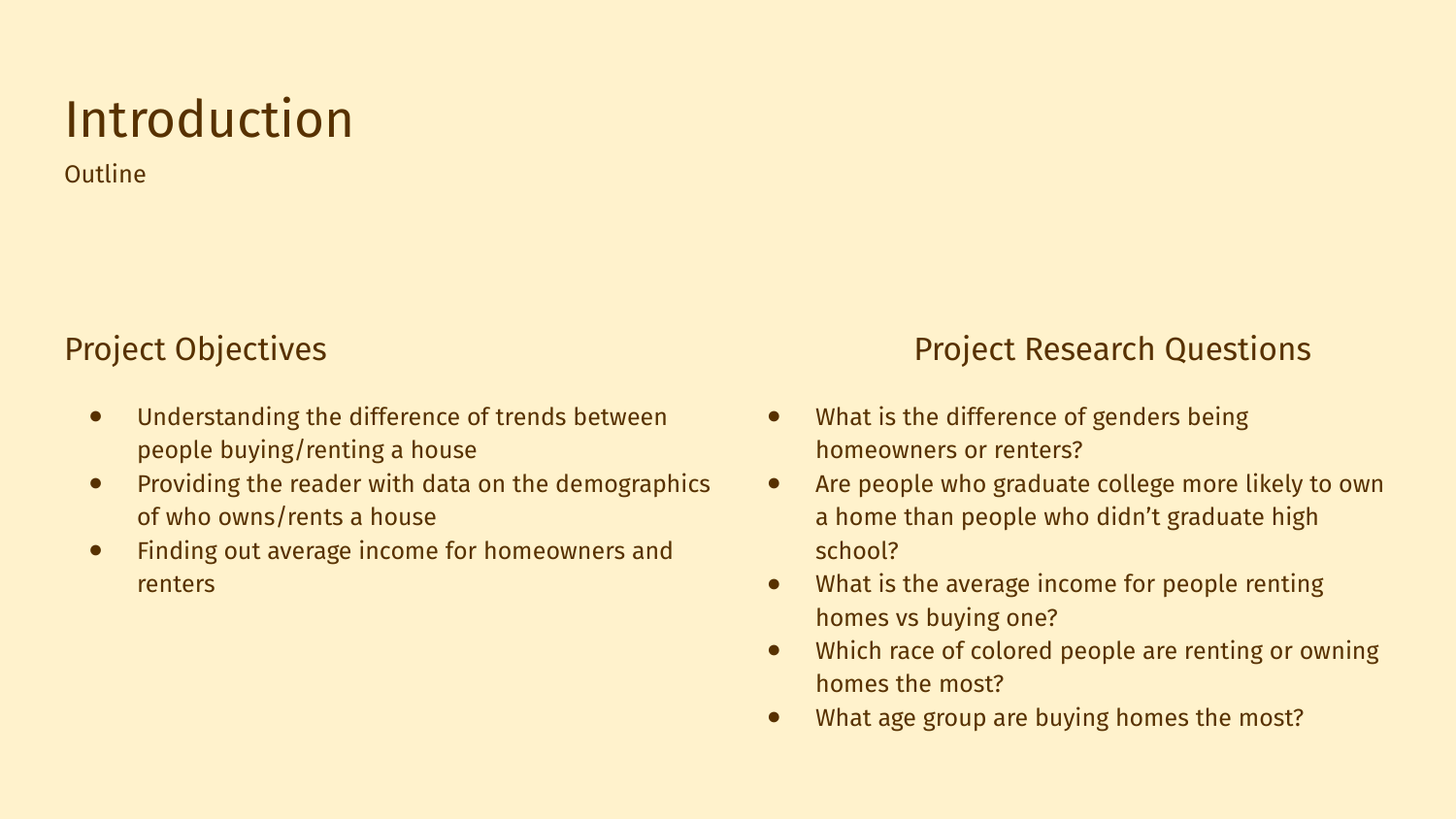

# Introduction
Outline
Project Objectives
Project Research Questions
Understanding the difference of trends between people buying/renting a house
Providing the reader with data on the demographics of who owns/rents a house
Finding out average income for homeowners and renters
What is the difference of genders being homeowners or renters?
Are people who graduate college more likely to own a home than people who didn’t graduate high school?
What is the average income for people renting homes vs buying one?
Which race of colored people are renting or owning homes the most?
What age group are buying homes the most?